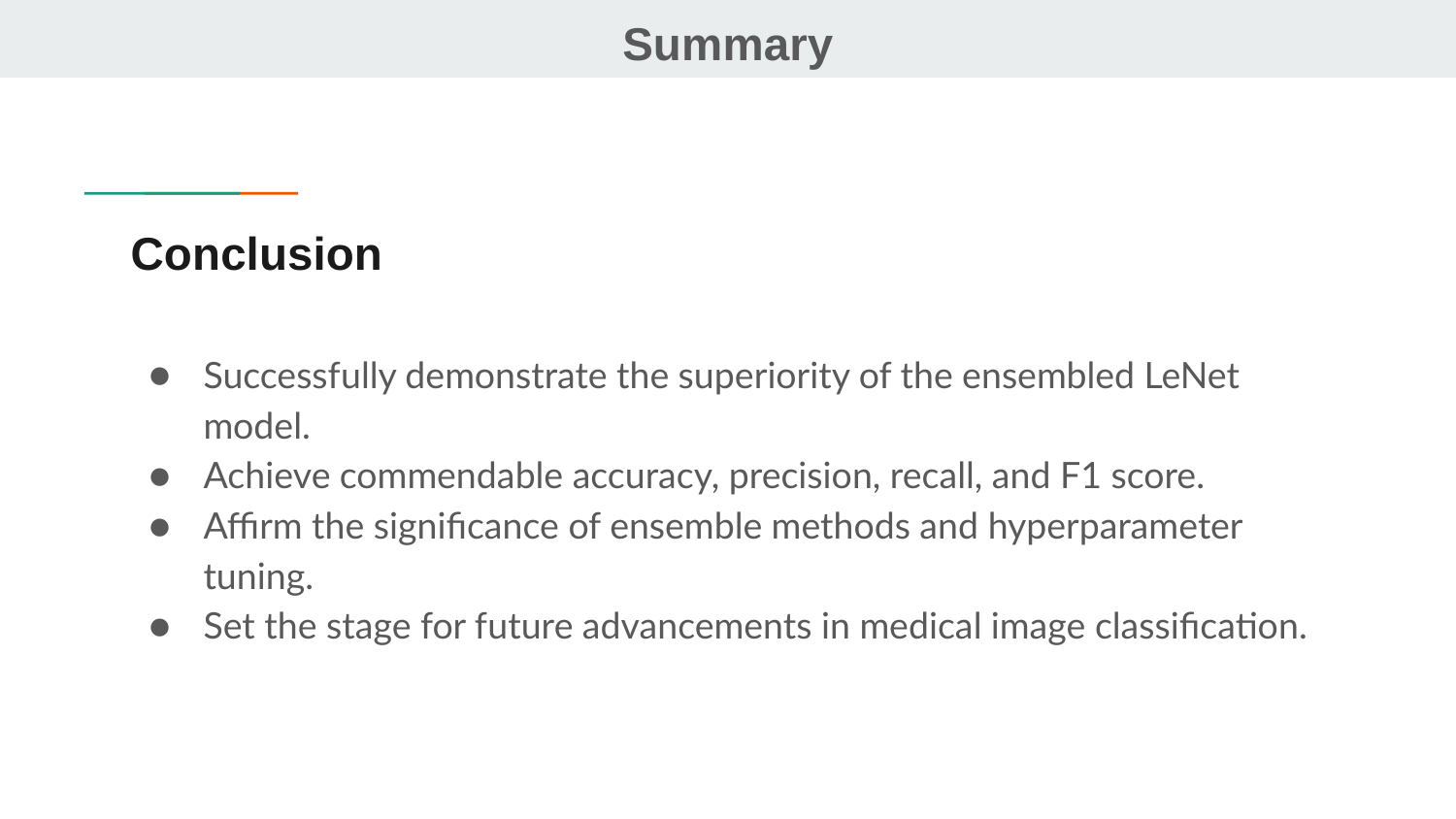

Summary
# Conclusion
Successfully demonstrate the superiority of the ensembled LeNet model.
Achieve commendable accuracy, precision, recall, and F1 score.
Affirm the significance of ensemble methods and hyperparameter tuning.
Set the stage for future advancements in medical image classification.